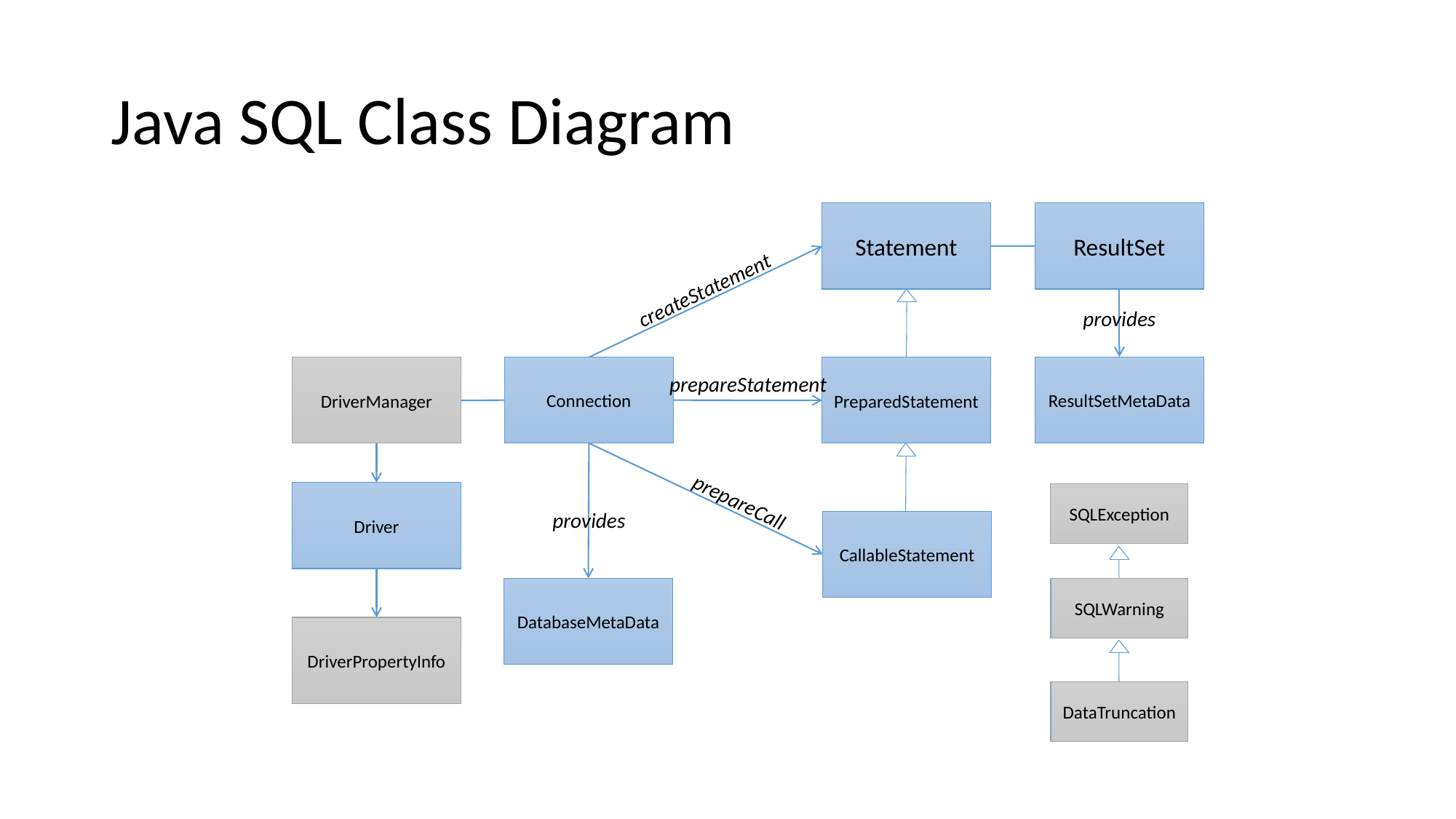

# Java SQL Class Diagram
Statement
ResultSet
createStatement
provides
ResultSetMetaData
Connection
DriverManager
PreparedStatement
prepareStatement
Driver
SQLException
prepareCall
provides
CallableStatement
DatabaseMetaData
SQLWarning
DriverPropertyInfo
DataTruncation